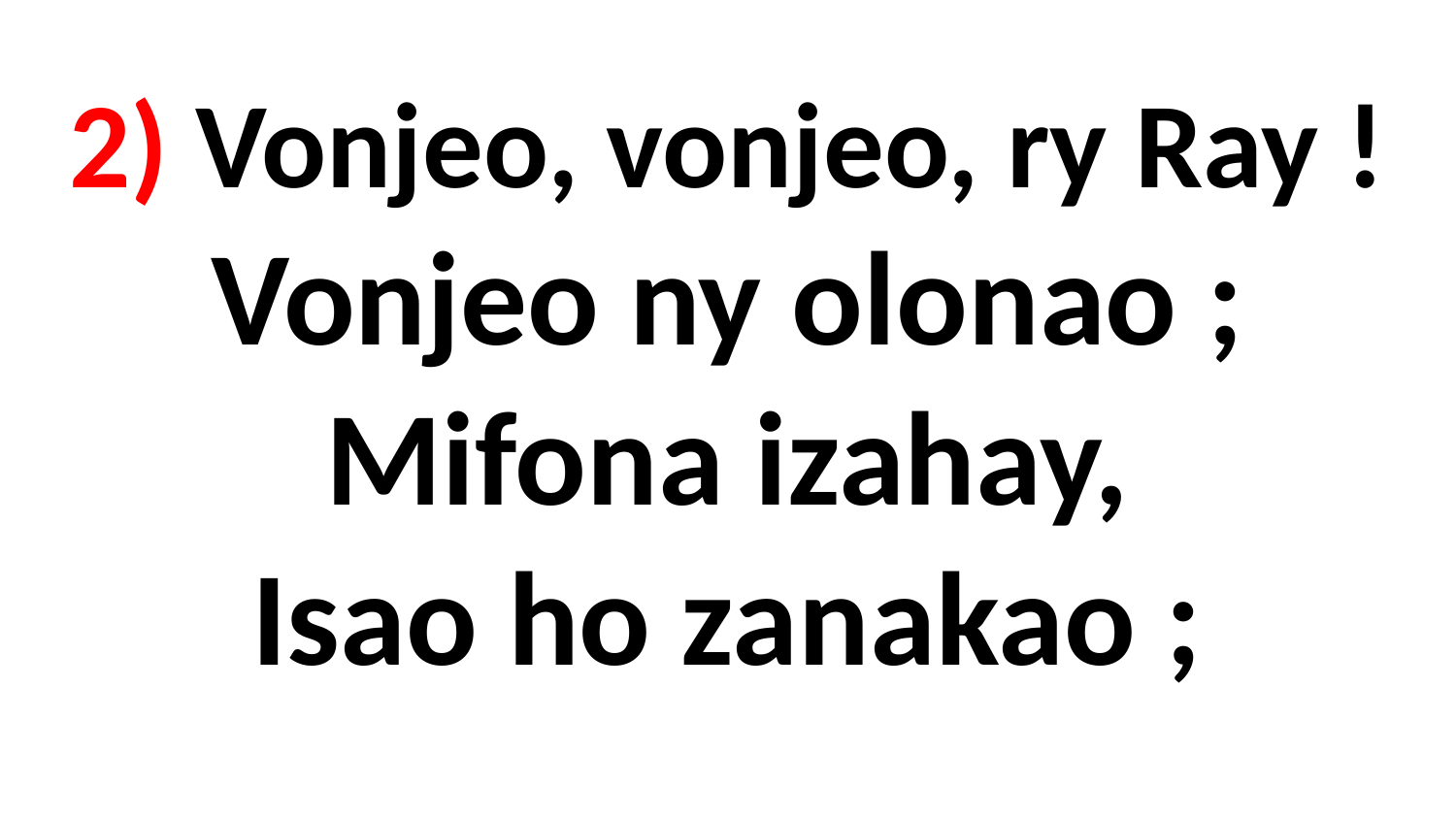

# 2) Vonjeo, vonjeo, ry Ray ! Vonjeo ny olonao ; Mifona izahay, Isao ho zanakao ;